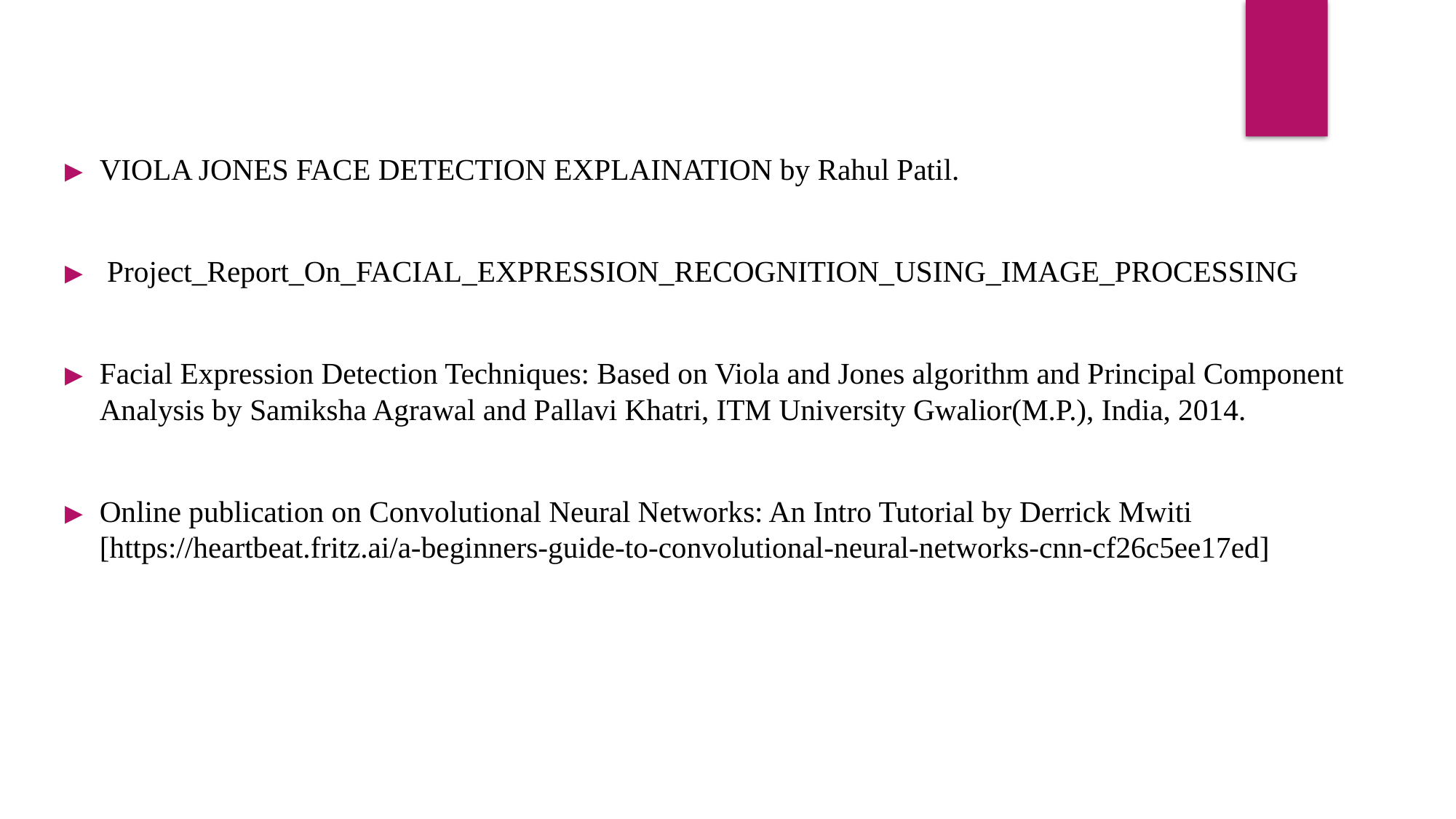

VIOLA JONES FACE DETECTION EXPLAINATION by Rahul Patil.

 Project_Report_On_FACIAL_EXPRESSION_RECOGNITION_USING_IMAGE_PROCESSING

Facial Expression Detection Techniques: Based on Viola and Jones algorithm and Principal Component Analysis by Samiksha Agrawal and Pallavi Khatri, ITM University Gwalior(M.P.), India, 2014.

Online publication on Convolutional Neural Networks: An Intro Tutorial by Derrick Mwiti
[https://heartbeat.fritz.ai/a-beginners-guide-to-convolutional-neural-networks-cnn-cf26c5ee17ed]